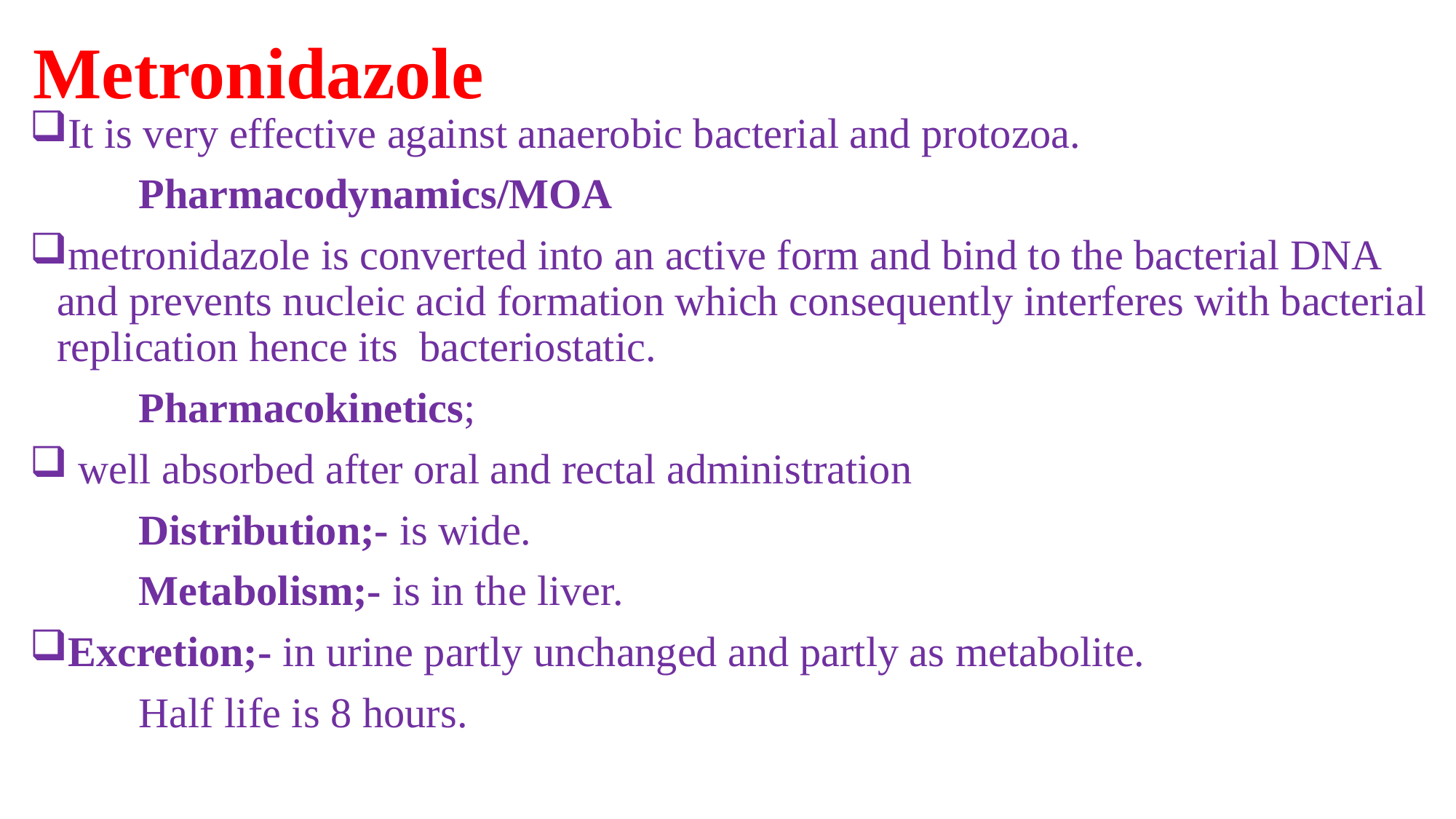

# Metronidazole
It is very effective against anaerobic bacterial and protozoa.
	Pharmacodynamics/MOA
metronidazole is converted into an active form and bind to the bacterial DNA and prevents nucleic acid formation which consequently interferes with bacterial replication hence its  bacteriostatic.
	Pharmacokinetics;
 well absorbed after oral and rectal administration
	Distribution;- is wide.
	Metabolism;- is in the liver.
Excretion;- in urine partly unchanged and partly as metabolite.
	Half life is 8 hours.